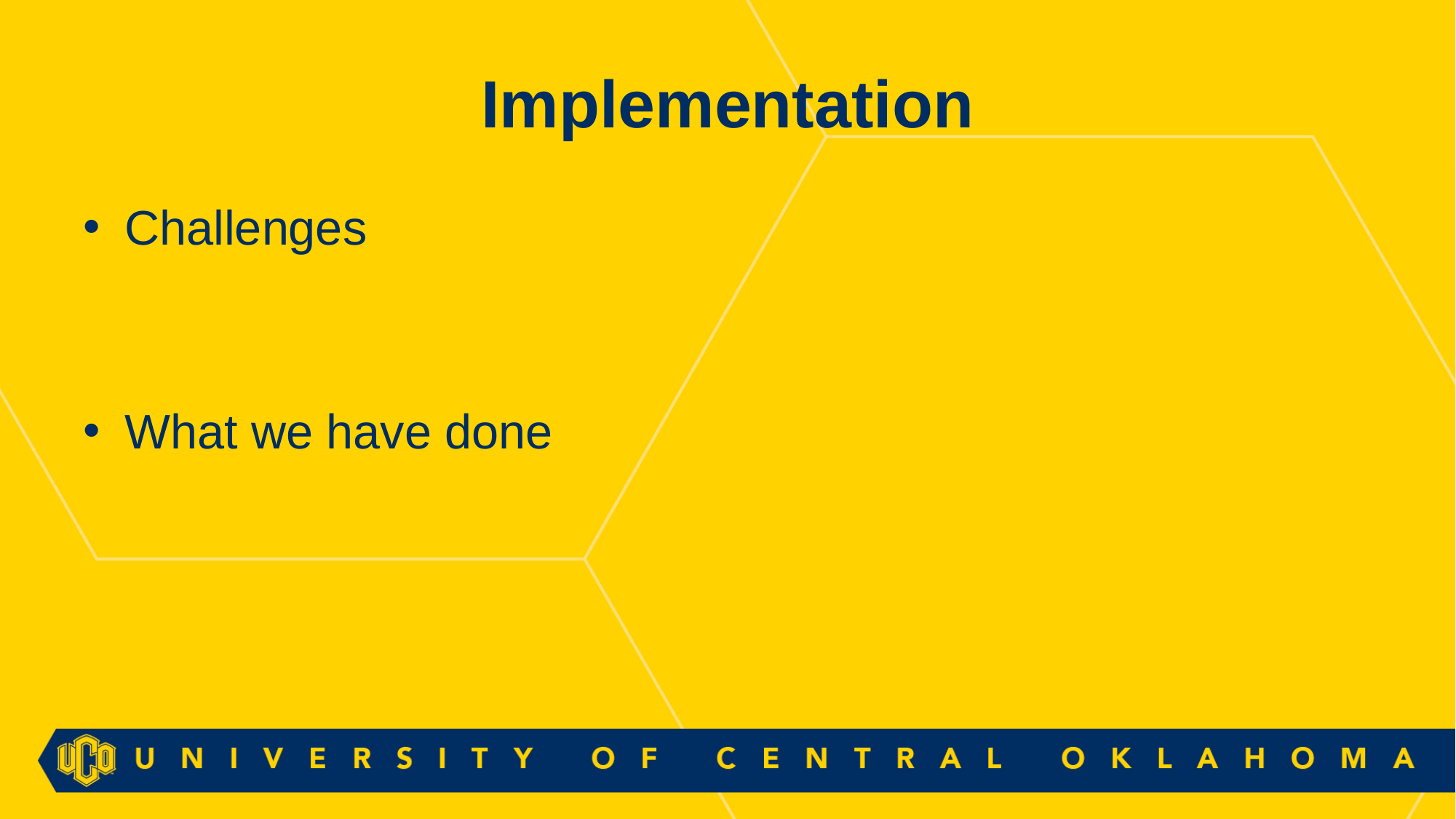

# Implementation
Challenges

What we have done